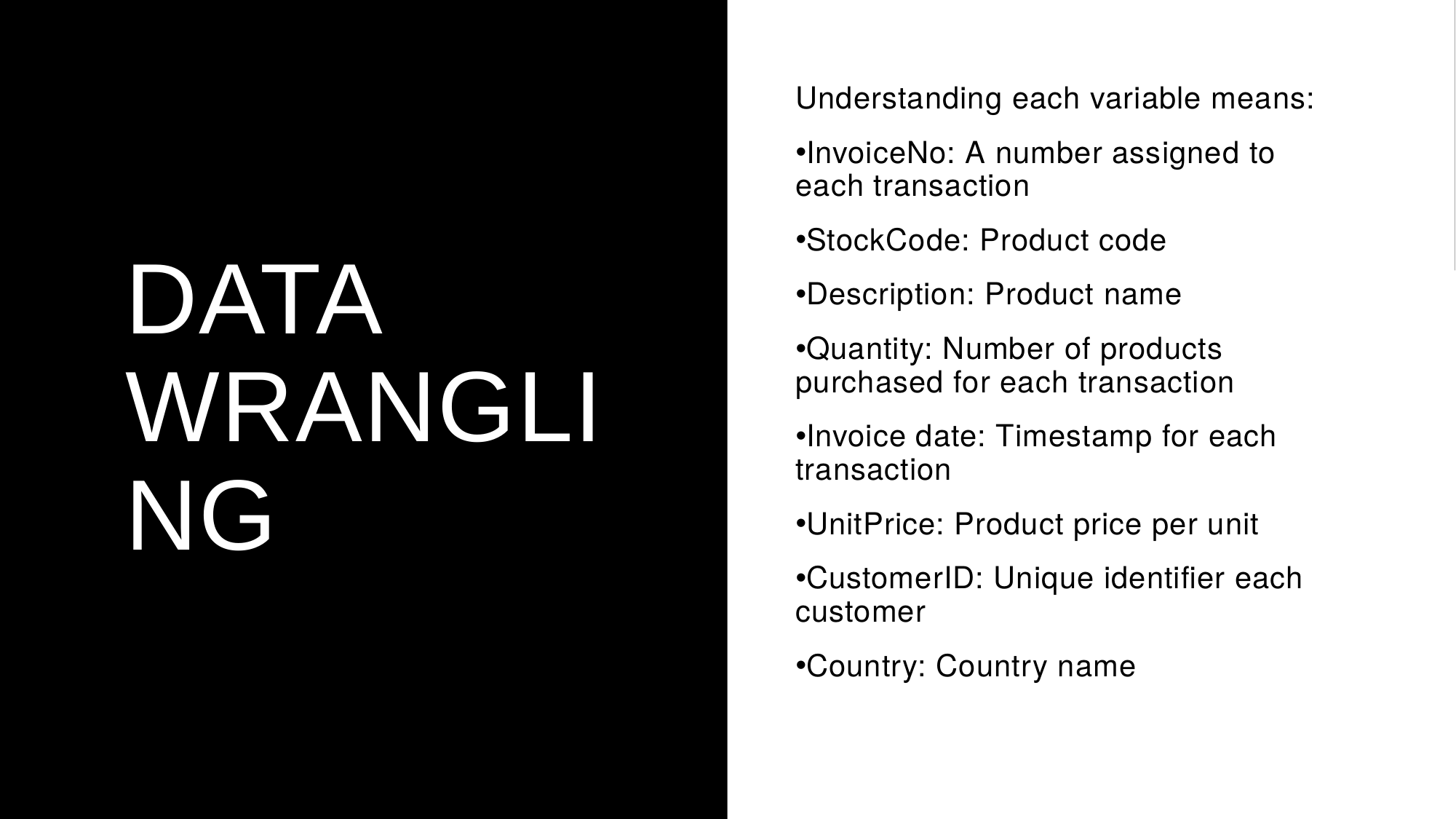

# Data wrangling
Understanding each variable means:
InvoiceNo: A number assigned to each transaction
StockCode: Product code
Description: Product name
Quantity: Number of products purchased for each transaction
Invoice date: Timestamp for each transaction
UnitPrice: Product price per unit
CustomerID: Unique identifier each customer
Country: Country name